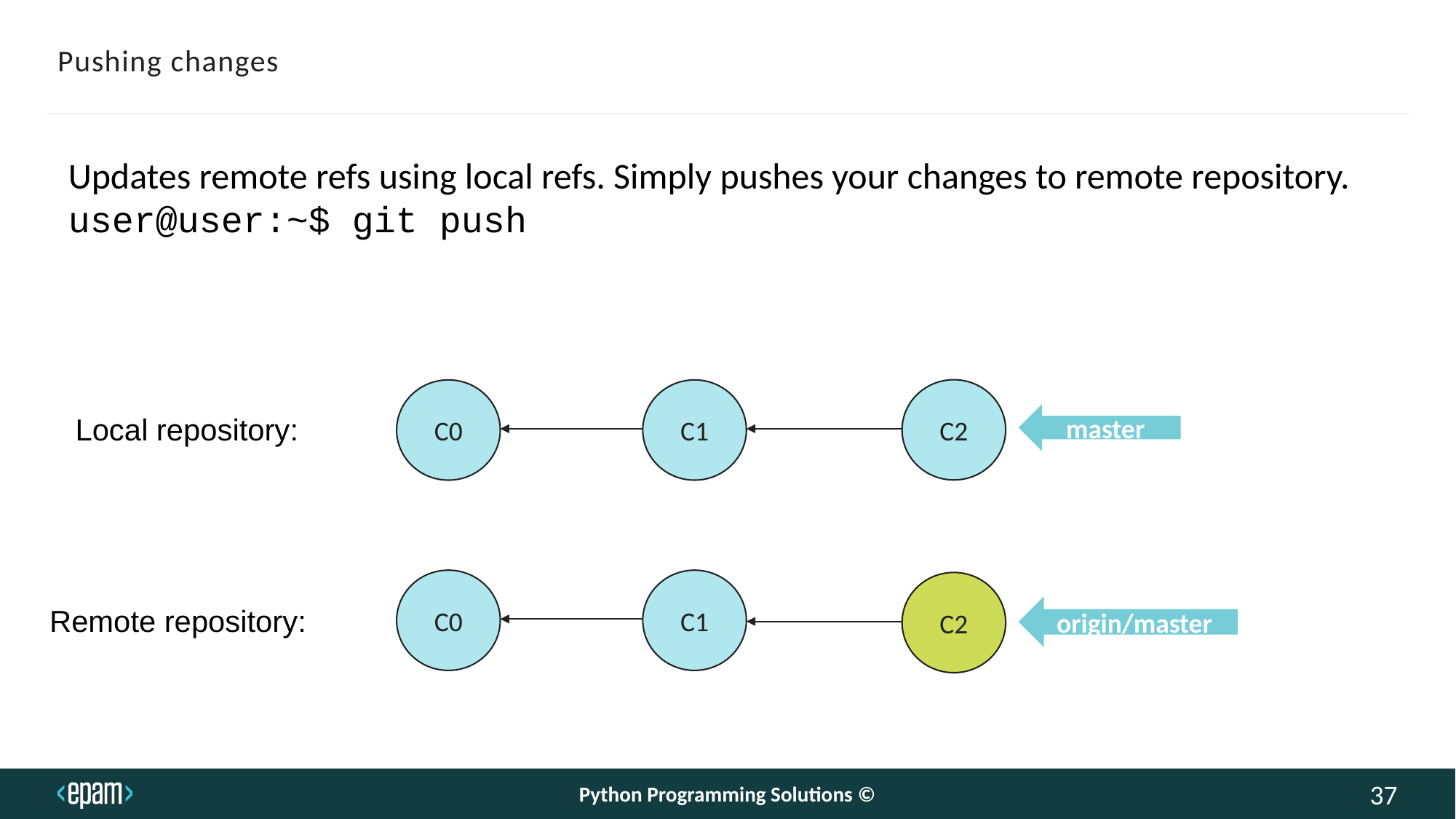

Pushing changes
Updates remote refs using local refs. Simply pushes your changes to remote repository.
user@user:~$ git push
C2
C1
C0
master
Local repository:
C1
C0
C2
Remote repository:
origin/master

Python Programming Solutions ©
37